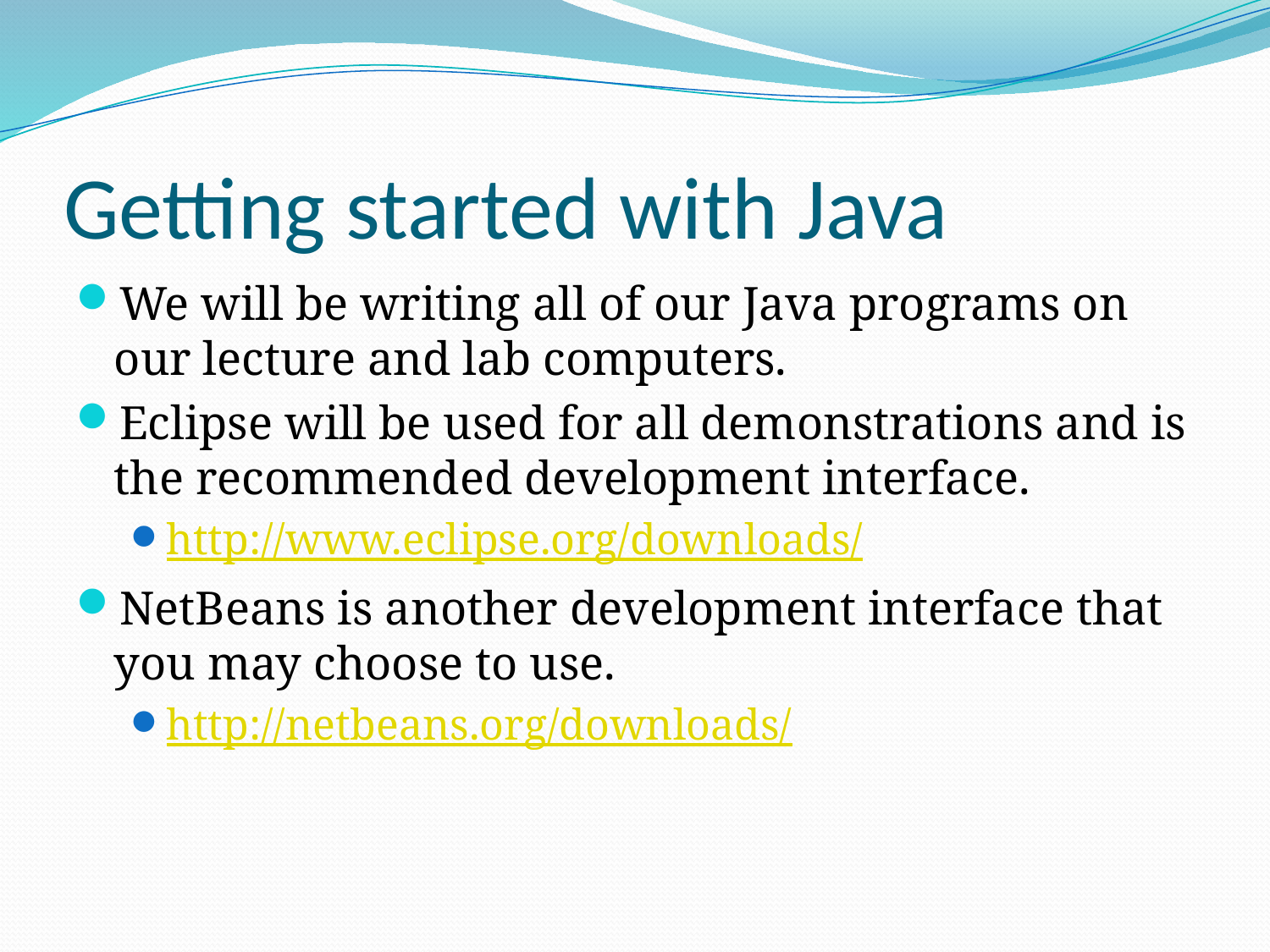

# Getting started with Java
We will be writing all of our Java programs on our lecture and lab computers.
Eclipse will be used for all demonstrations and is the recommended development interface.
http://www.eclipse.org/downloads/
NetBeans is another development interface that you may choose to use.
http://netbeans.org/downloads/